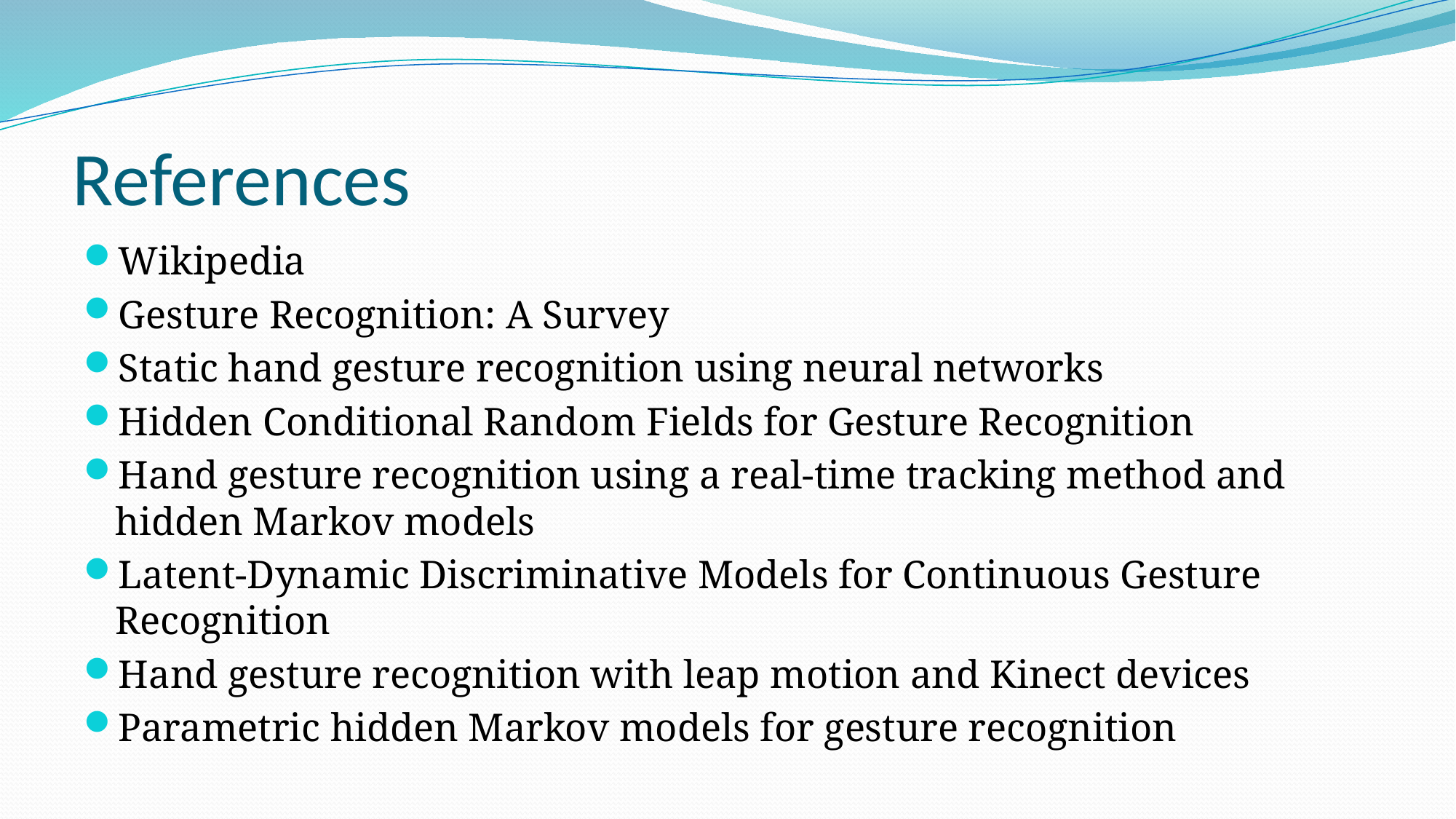

# References
Wikipedia
Gesture Recognition: A Survey
Static hand gesture recognition using neural networks
Hidden Conditional Random Fields for Gesture Recognition
Hand gesture recognition using a real-time tracking method and hidden Markov models
Latent-Dynamic Discriminative Models for Continuous Gesture Recognition
Hand gesture recognition with leap motion and Kinect devices
Parametric hidden Markov models for gesture recognition